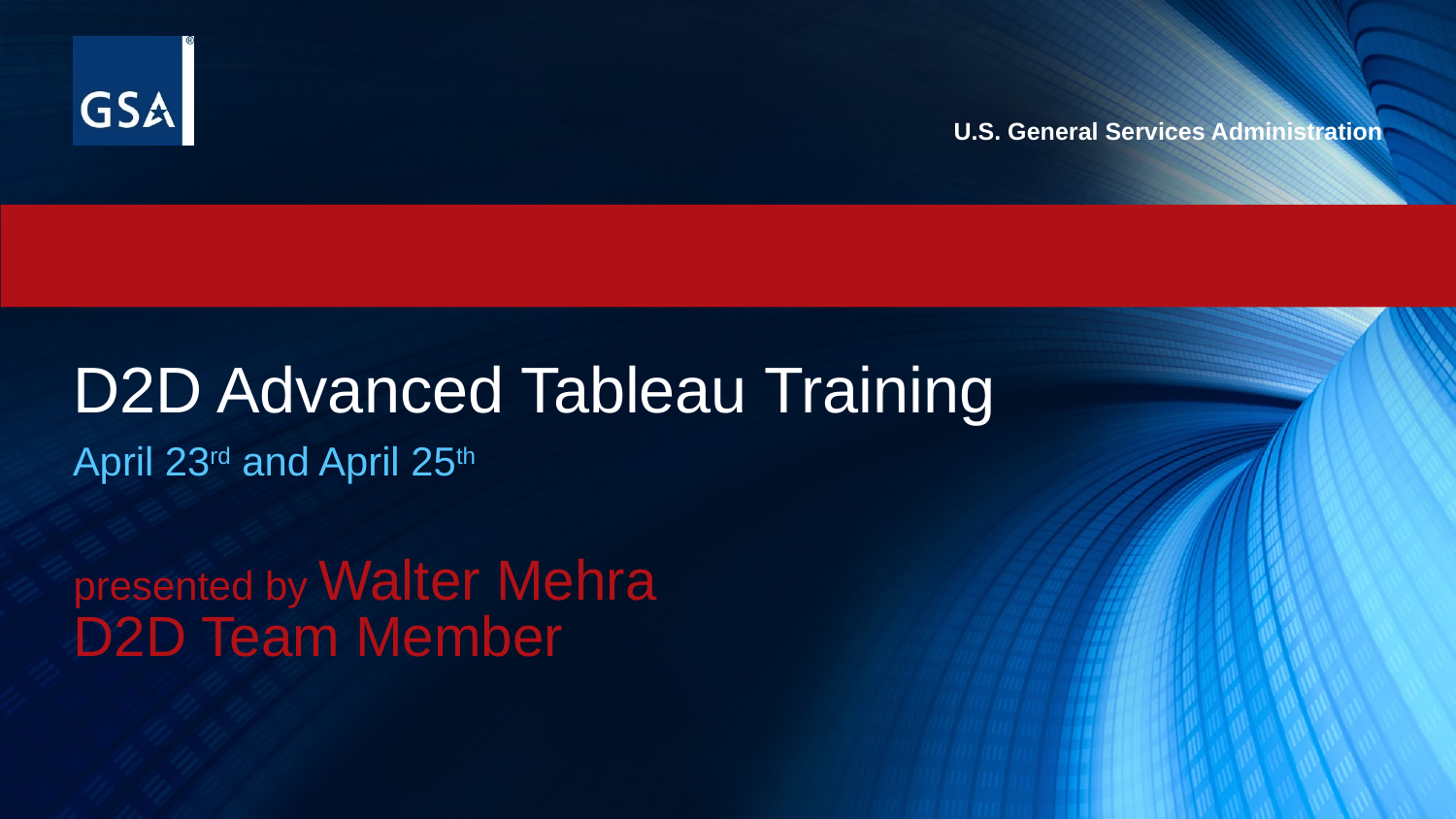

D2D Advanced Tableau Training
April 23rd and April 25th
presented by Walter Mehra
D2D Team Member